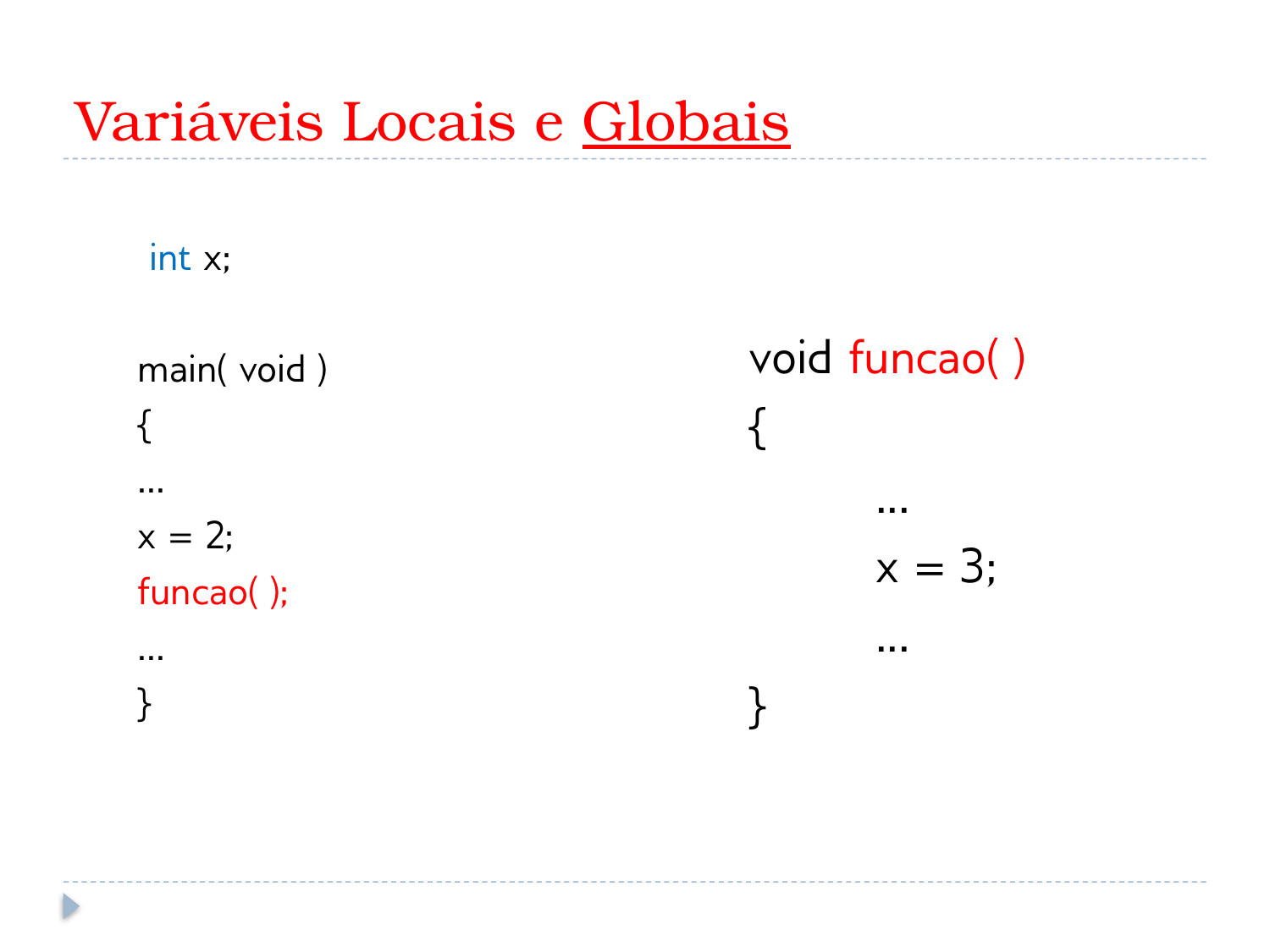

# Variáveis Locais e Globais

	 int x;

	main( void )
	{
		...
		x = 2;
		funcao( );
		...
	}

	void funcao( )
	{
		...
		x = 3;
		...
	}